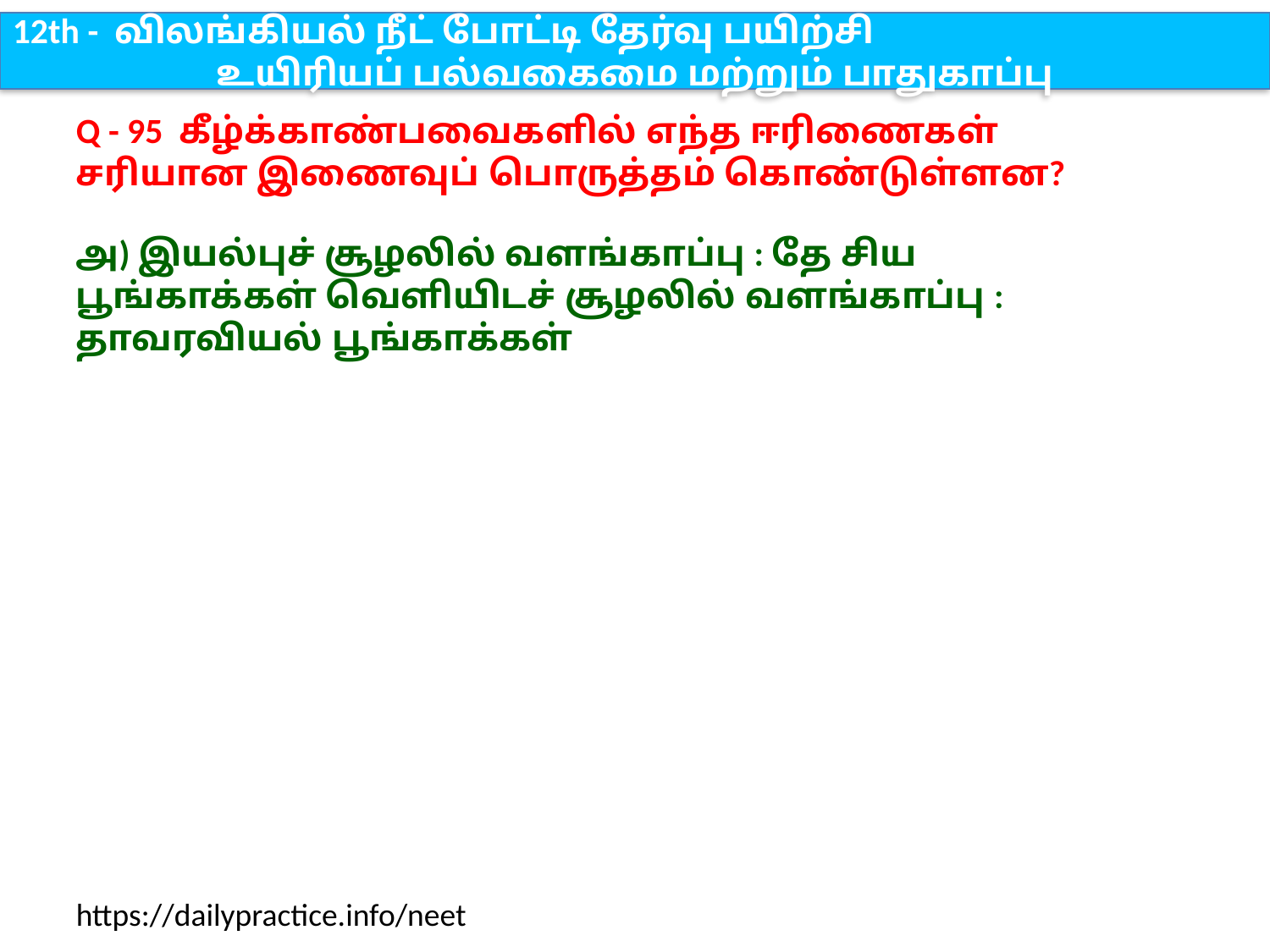

12th -  விலங்கியல் நீட் போட்டி தேர்வு பயிற்சி
உயிரியப் பல்வகைமை மற்றும் பாதுகாப்பு

Q - 95  கீழ்க்காண்பவைகளில் எந்த ஈரிணைகள் சரியான இணைவுப் பொருத்தம் கொண்டுள்ளன?

அ) இயல்புச் சூழலில் வளங்காப்பு : தே சிய பூங்காக்கள் வெளியிடச் சூழலில் வளங்காப்பு : தாவரவியல் பூங்காக்கள்
https://dailypractice.info/neet